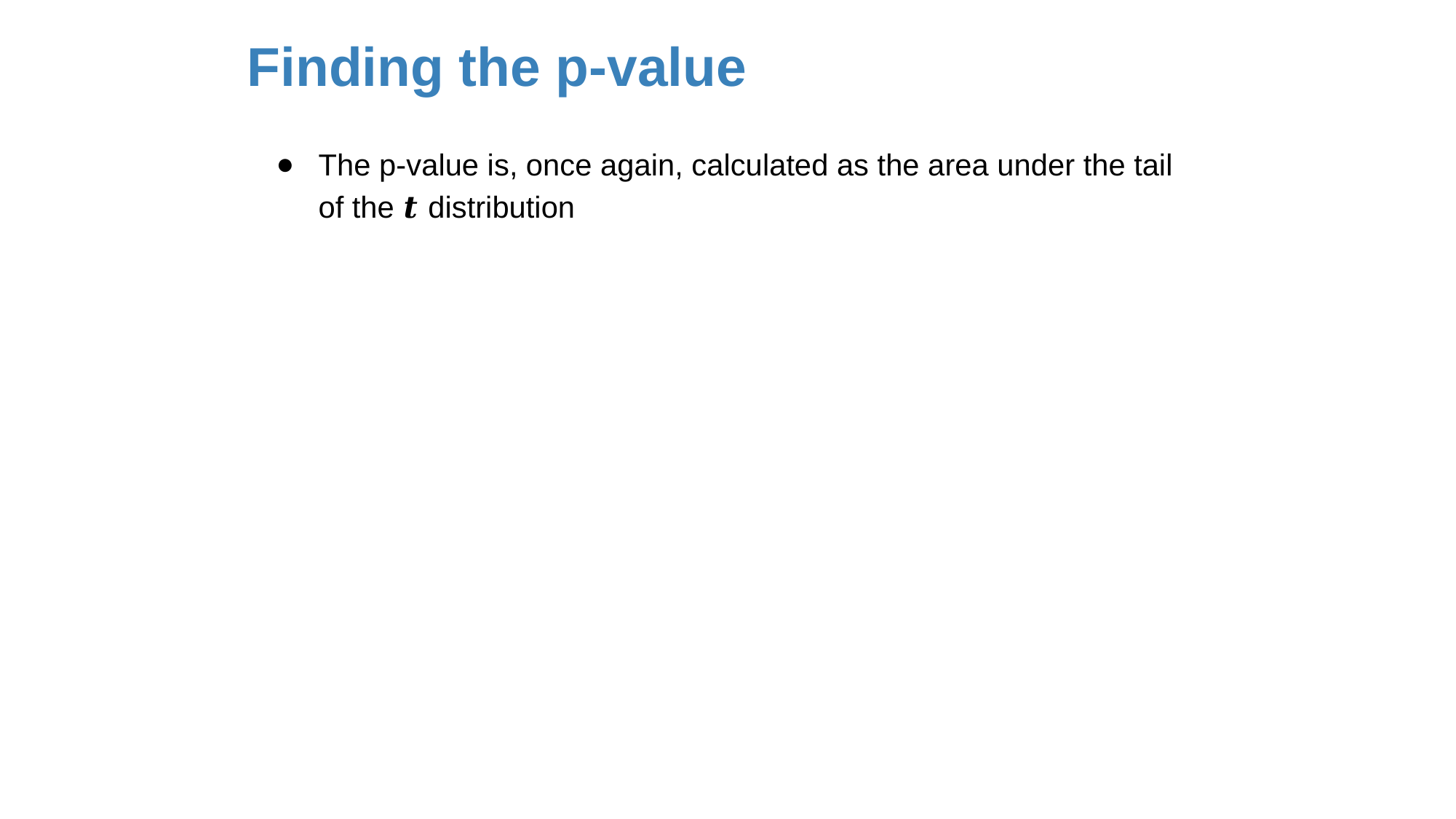

# Finding the p-value
The p-value is, once again, calculated as the area under the tail of the 𝒕 distribution